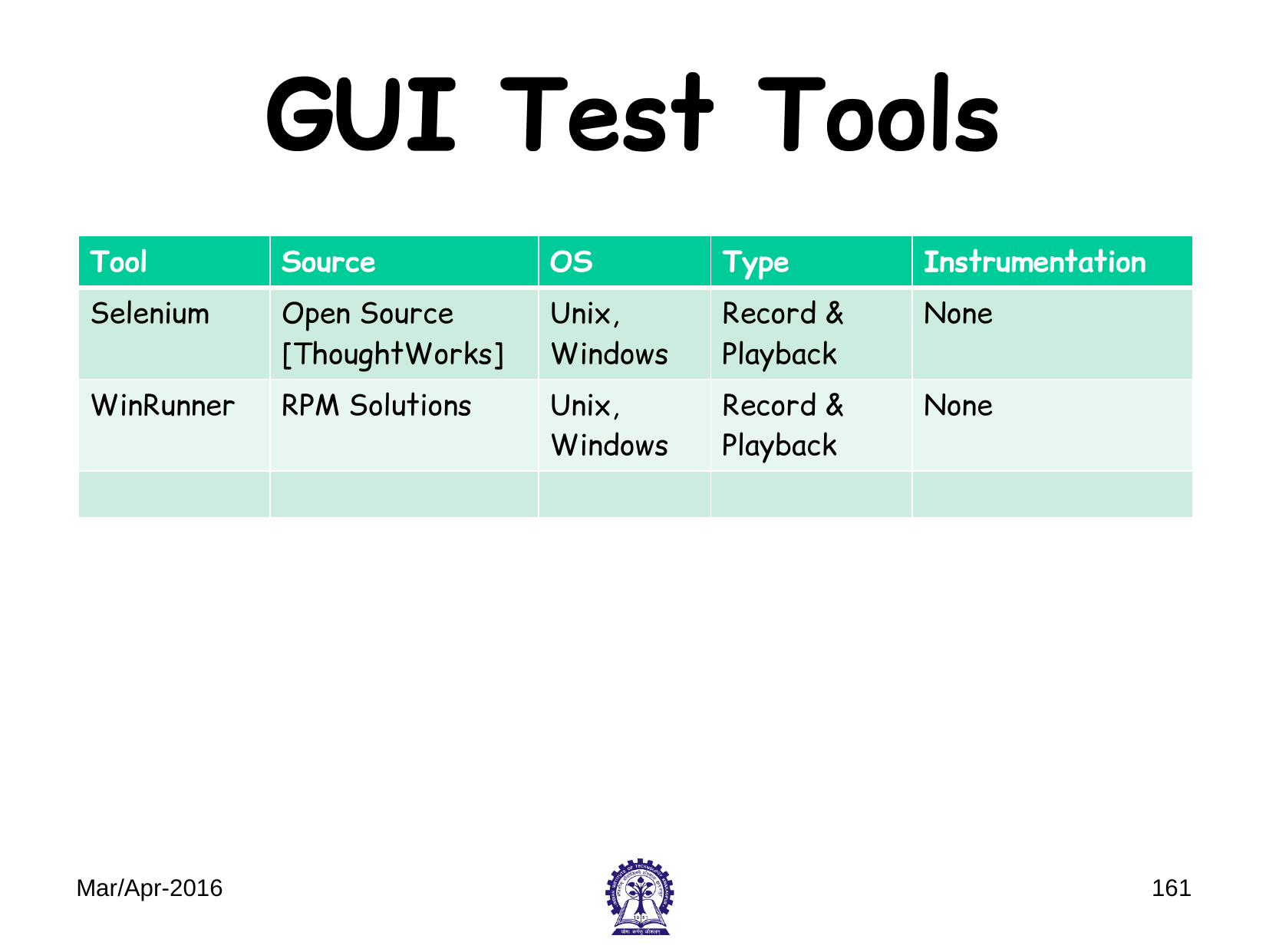

# GUI Test Tools
| Tool | Source | OS | Type | Instrumentation |
| --- | --- | --- | --- | --- |
| Selenium | Open Source [ThoughtWorks] | Unix, Windows | Record & Playback | None |
| WinRunner | RPM Solutions | Unix, Windows | Record & Playback | None |
|  |  |  |  |  |
Mar/Apr-2016
161